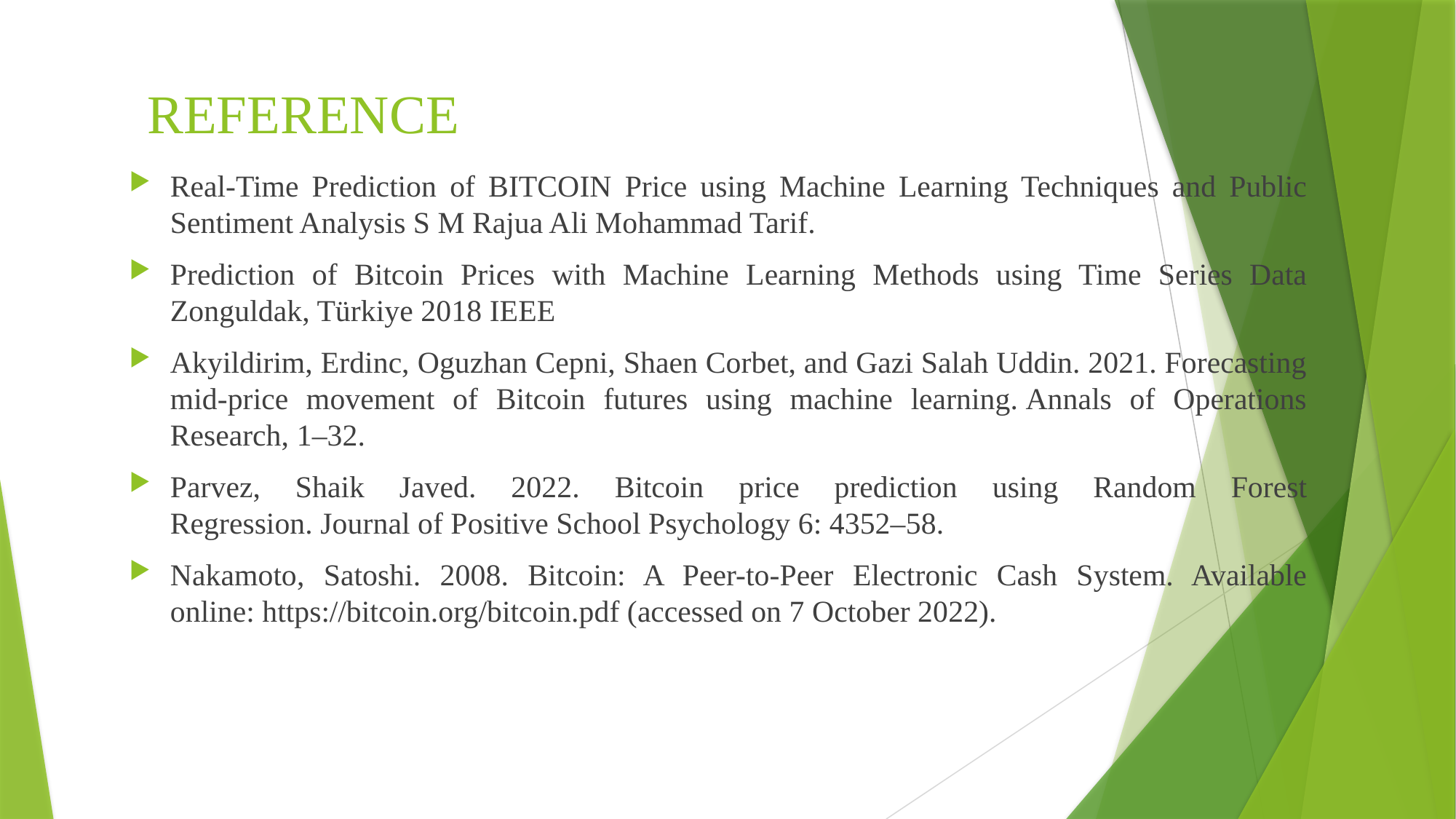

# REFERENCE
Real-Time Prediction of BITCOIN Price using Machine Learning Techniques and Public Sentiment Analysis S M Rajua Ali Mohammad Tarif.
Prediction of Bitcoin Prices with Machine Learning Methods using Time Series Data Zonguldak, Türkiye 2018 IEEE
Akyildirim, Erdinc, Oguzhan Cepni, Shaen Corbet, and Gazi Salah Uddin. 2021. Forecasting mid-price movement of Bitcoin futures using machine learning. Annals of Operations Research, 1–32.
Parvez, Shaik Javed. 2022. Bitcoin price prediction using Random Forest Regression. Journal of Positive School Psychology 6: 4352–58.
Nakamoto, Satoshi. 2008. Bitcoin: A Peer-to-Peer Electronic Cash System. Available online: https://bitcoin.org/bitcoin.pdf (accessed on 7 October 2022).